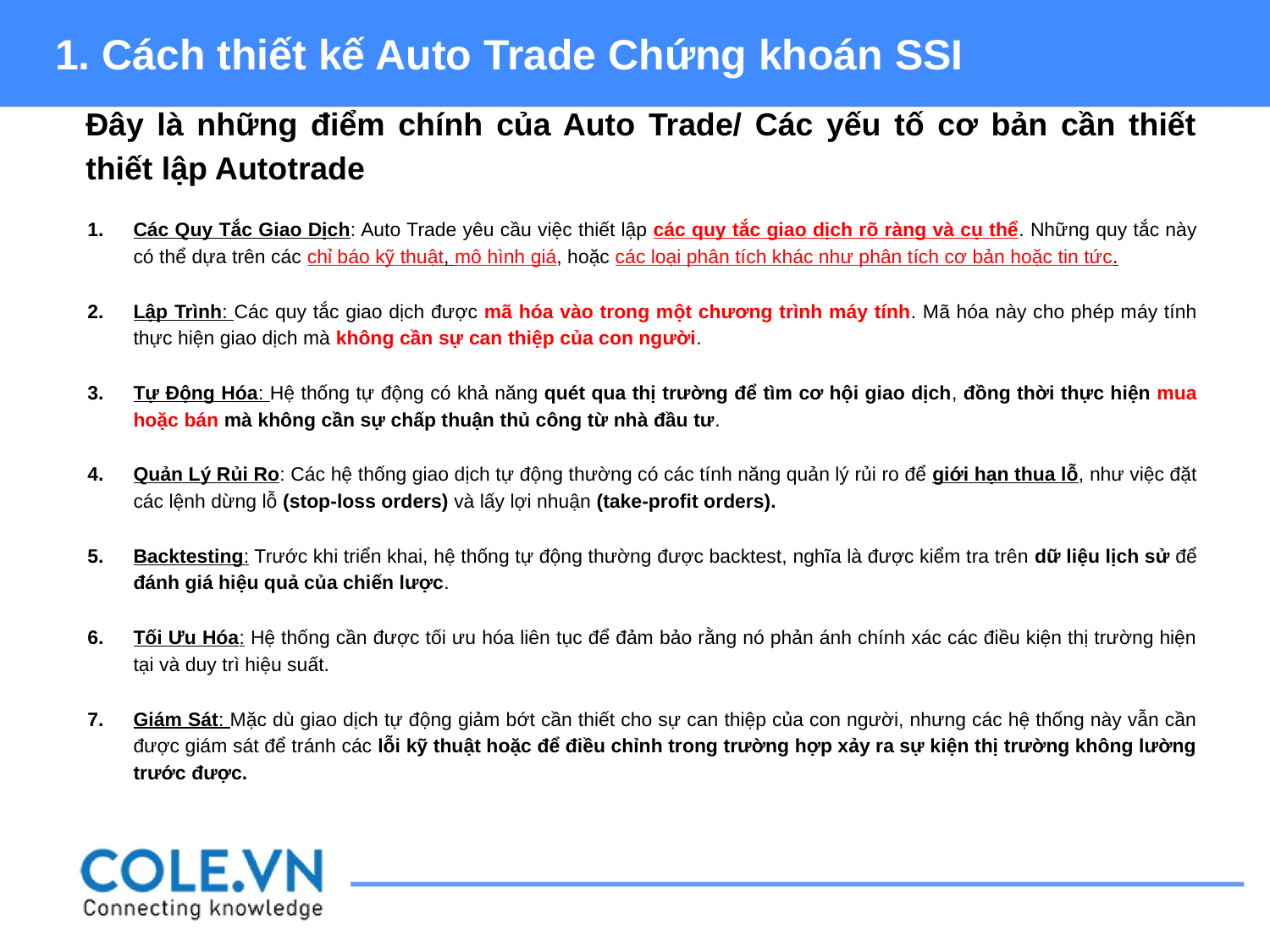

1. Cách thiết kế Auto Trade Chứng khoán SSI
Đây là những điểm chính của Auto Trade/ Các yếu tố cơ bản cần thiết thiết lập Autotrade
Các Quy Tắc Giao Dịch: Auto Trade yêu cầu việc thiết lập các quy tắc giao dịch rõ ràng và cụ thể. Những quy tắc này có thể dựa trên các chỉ báo kỹ thuật, mô hình giá, hoặc các loại phân tích khác như phân tích cơ bản hoặc tin tức.
Lập Trình: Các quy tắc giao dịch được mã hóa vào trong một chương trình máy tính. Mã hóa này cho phép máy tính thực hiện giao dịch mà không cần sự can thiệp của con người.
Tự Động Hóa: Hệ thống tự động có khả năng quét qua thị trường để tìm cơ hội giao dịch, đồng thời thực hiện mua hoặc bán mà không cần sự chấp thuận thủ công từ nhà đầu tư.
Quản Lý Rủi Ro: Các hệ thống giao dịch tự động thường có các tính năng quản lý rủi ro để giới hạn thua lỗ, như việc đặt các lệnh dừng lỗ (stop-loss orders) và lấy lợi nhuận (take-profit orders).
Backtesting: Trước khi triển khai, hệ thống tự động thường được backtest, nghĩa là được kiểm tra trên dữ liệu lịch sử để đánh giá hiệu quả của chiến lược.
Tối Ưu Hóa: Hệ thống cần được tối ưu hóa liên tục để đảm bảo rằng nó phản ánh chính xác các điều kiện thị trường hiện tại và duy trì hiệu suất.
Giám Sát: Mặc dù giao dịch tự động giảm bớt cần thiết cho sự can thiệp của con người, nhưng các hệ thống này vẫn cần được giám sát để tránh các lỗi kỹ thuật hoặc để điều chỉnh trong trường hợp xảy ra sự kiện thị trường không lường trước được.